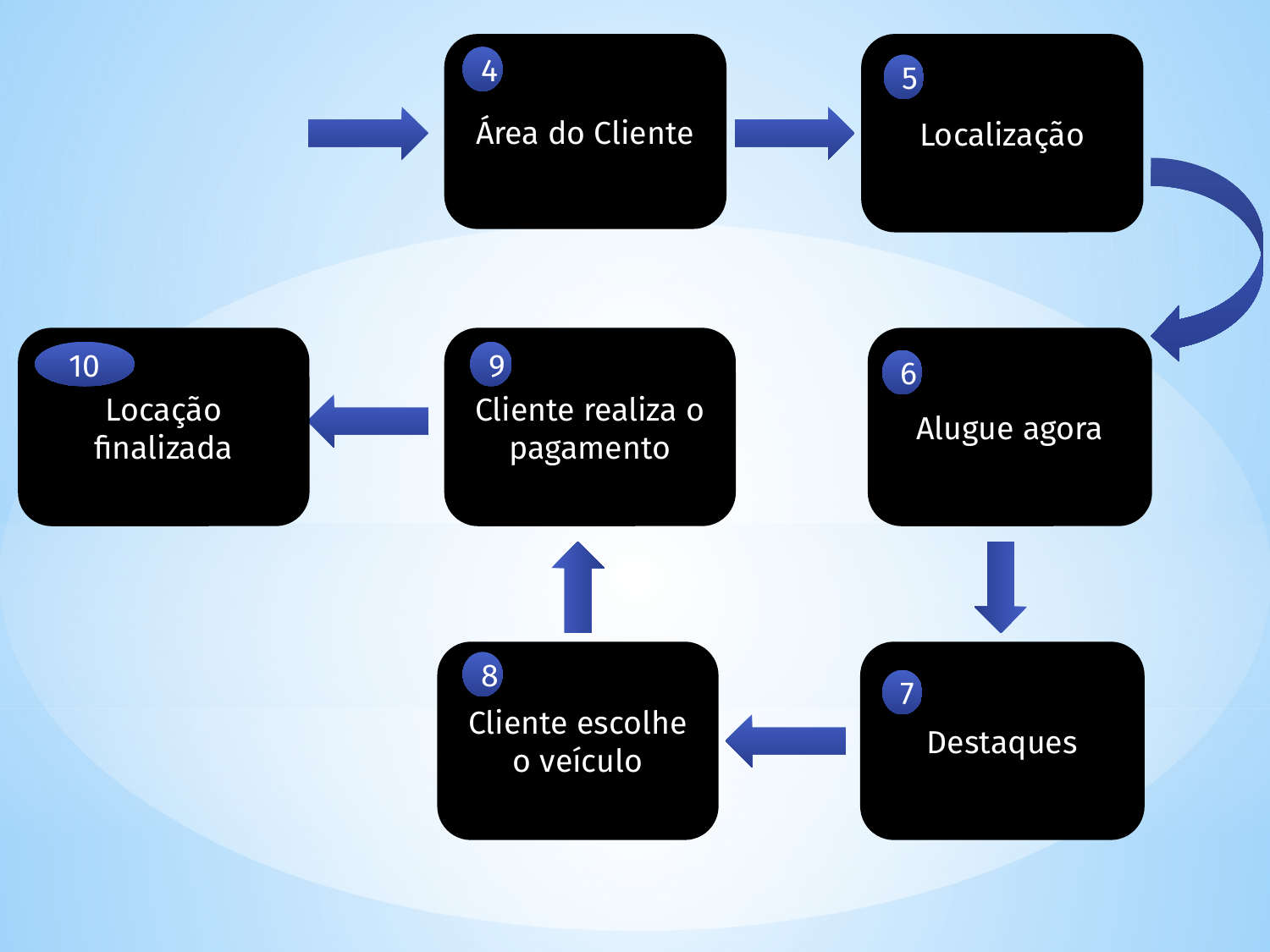

Área do Cliente
Localização
4
4
5

Cliente realiza o pagamento
Locação finalizada
Alugue agora
10
9
6

Cliente escolhe o veículo
Destaques
8
7